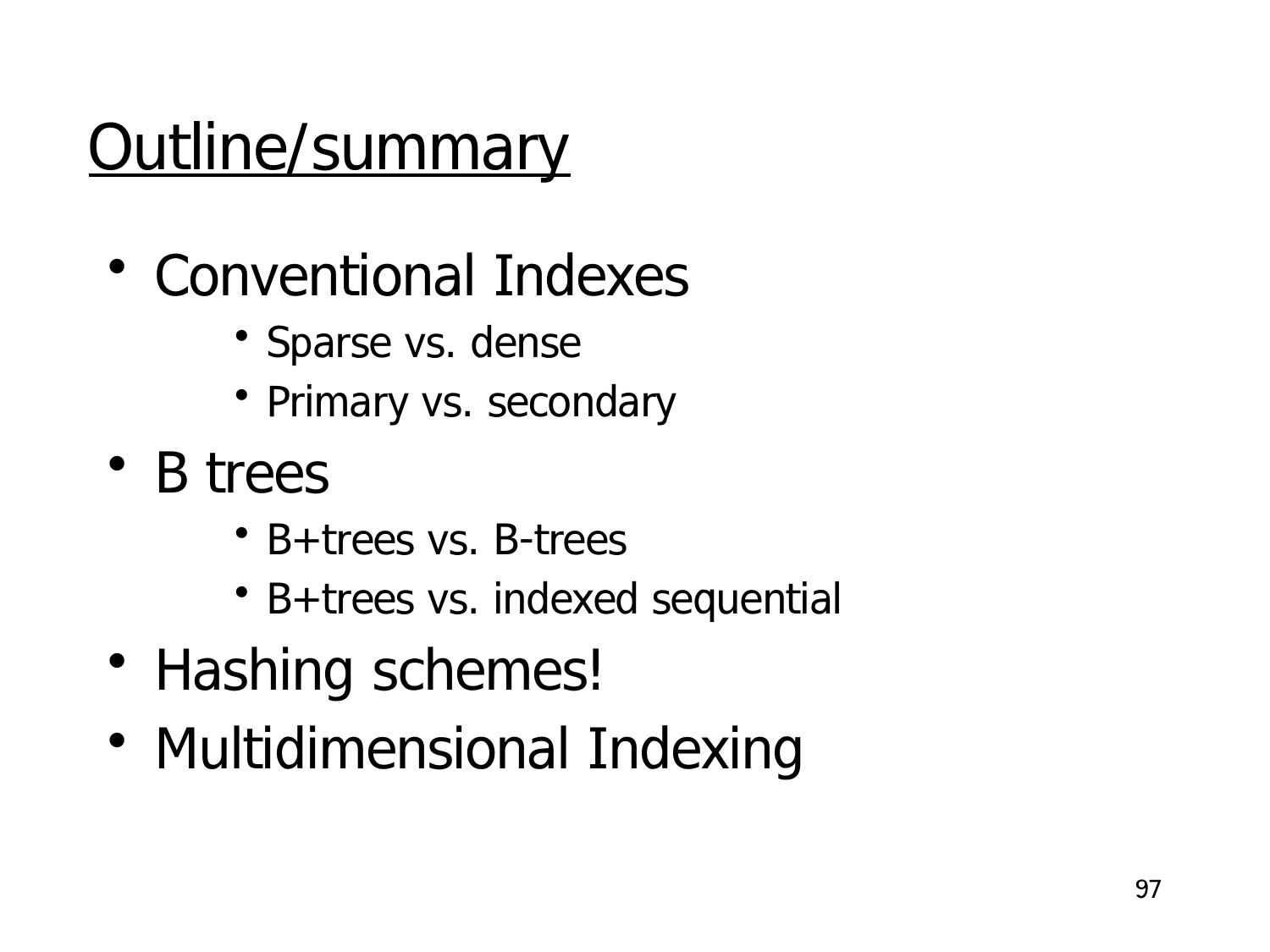

# Outline/summary
Conventional Indexes
Sparse vs. dense
Primary vs. secondary
B trees
B+trees vs. B-trees
B+trees vs. indexed sequential
Hashing schemes!
Multidimensional Indexing

97